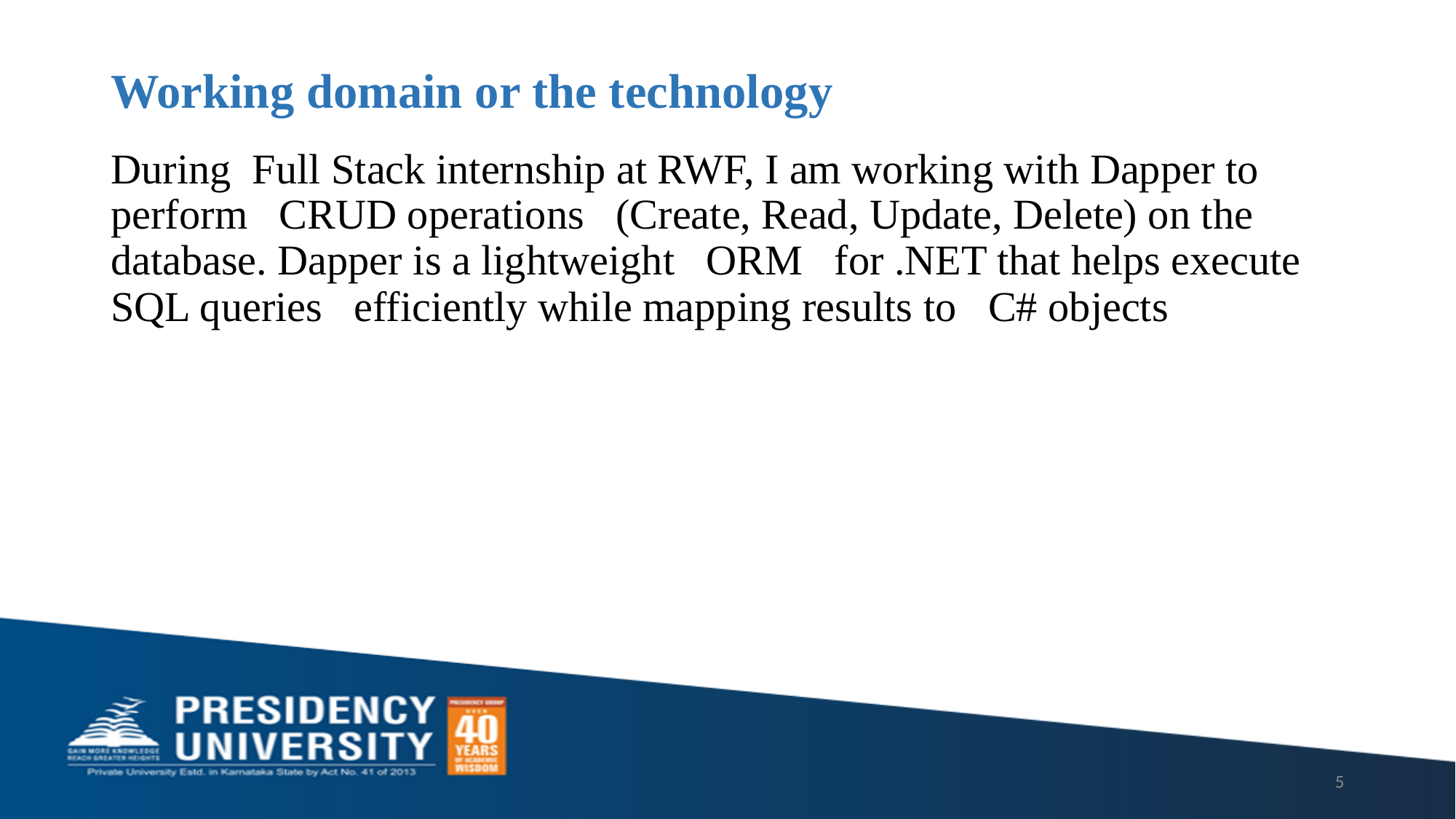

# Working domain or the technology
During  Full Stack internship at RWF, I am working with Dapper to perform   CRUD operations   (Create, Read, Update, Delete) on the database. Dapper is a lightweight   ORM   for .NET that helps execute   SQL queries   efficiently while mapping results to   C# objects
5